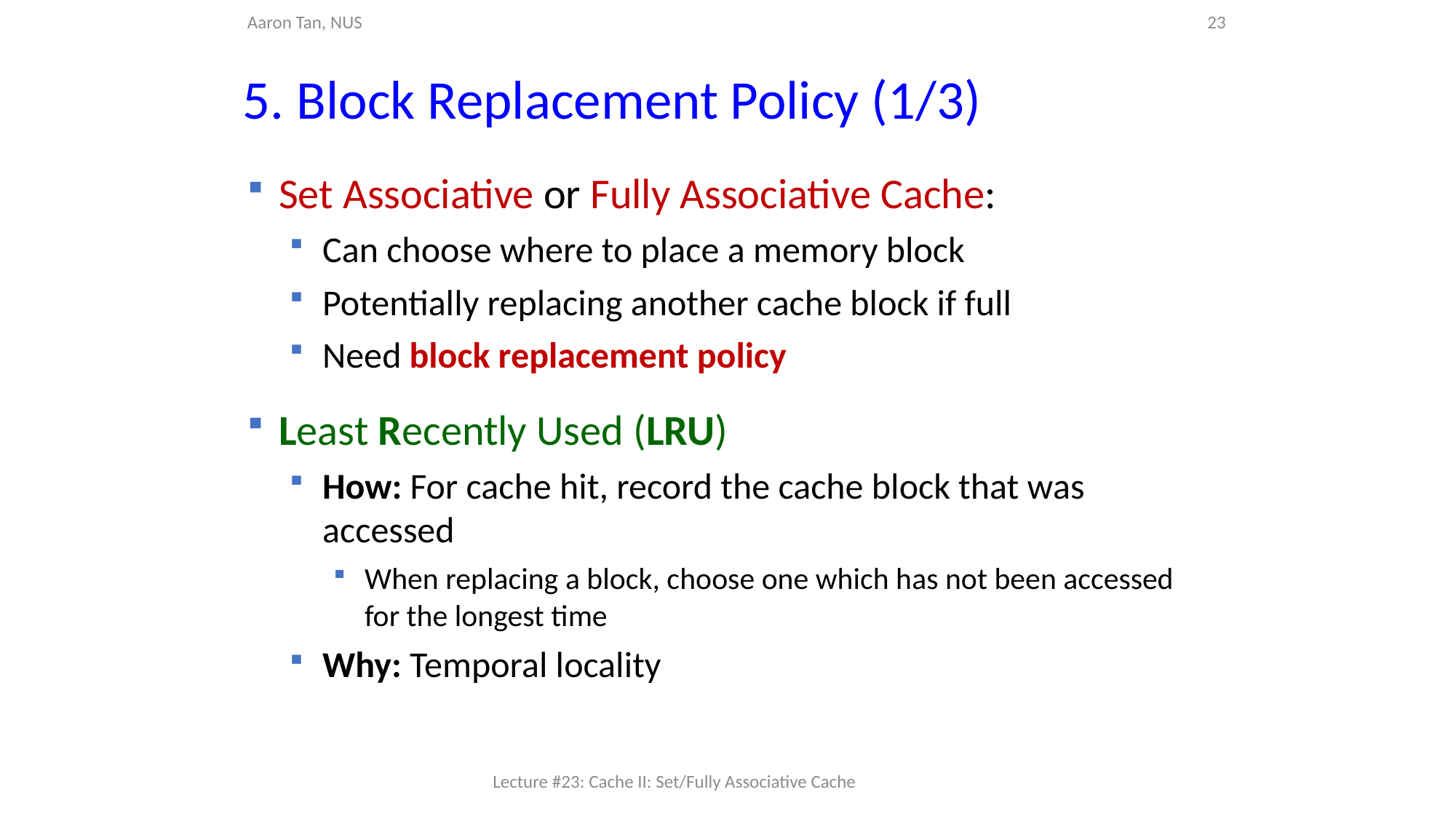

Aaron Tan, NUS
23
# 5. Block Replacement Policy (1/3)
Set Associative or Fully Associative Cache:
Can choose where to place a memory block
Potentially replacing another cache block if full
Need block replacement policy
Least Recently Used (LRU)
How: For cache hit, record the cache block that was accessed
When replacing a block, choose one which has not been accessed for the longest time
Why: Temporal locality

Lecture #23: Cache II: Set/Fully Associative Cache